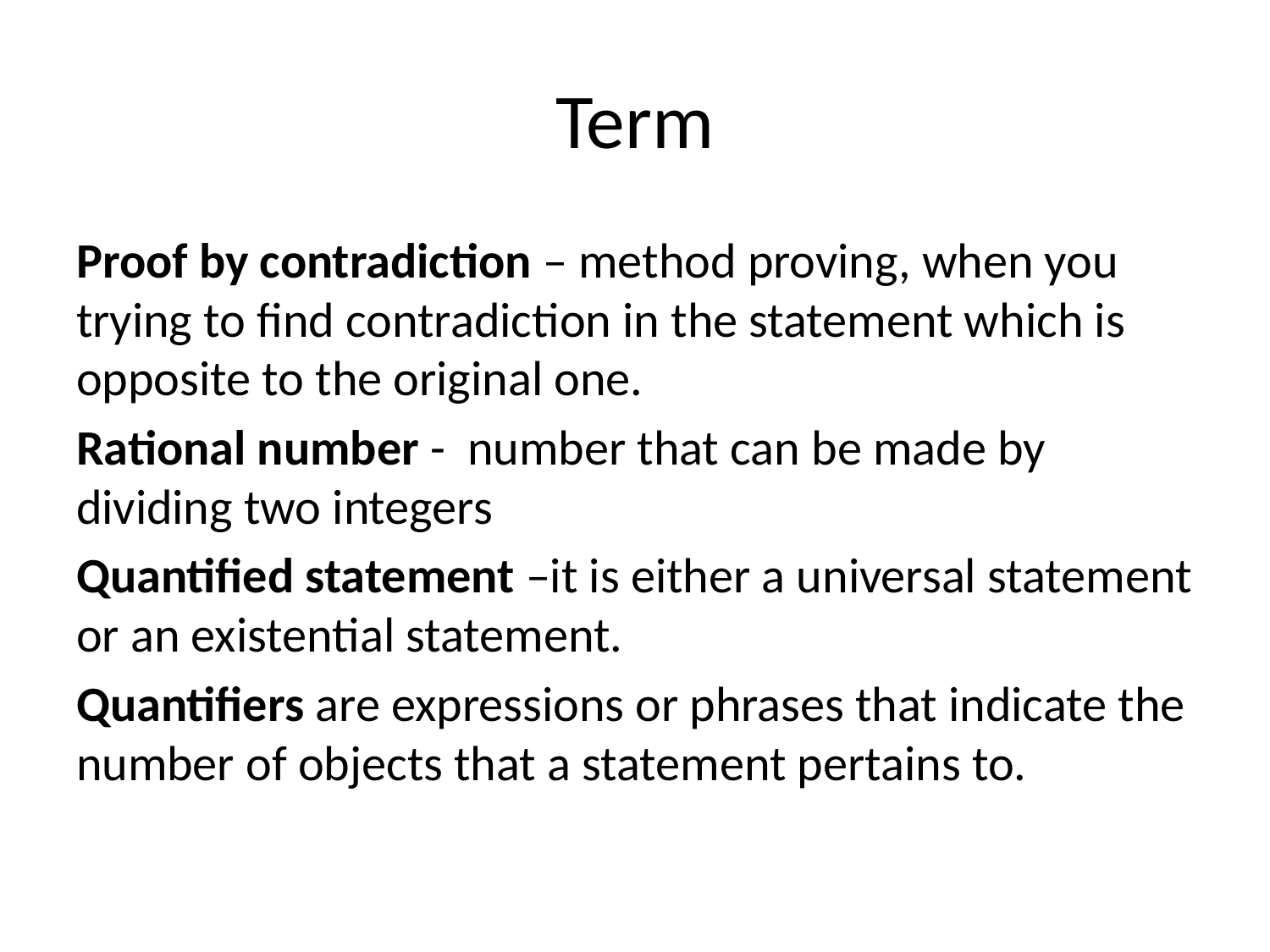

# Term
Proof by contradiction – method proving, when you trying to find contradiction in the statement which is opposite to the original one.
Rational number -  number that can be made by dividing two integers
Quantified statement –it is either a universal statement or an existential statement.
Quantifiers are expressions or phrases that indicate the number of objects that a statement pertains to.